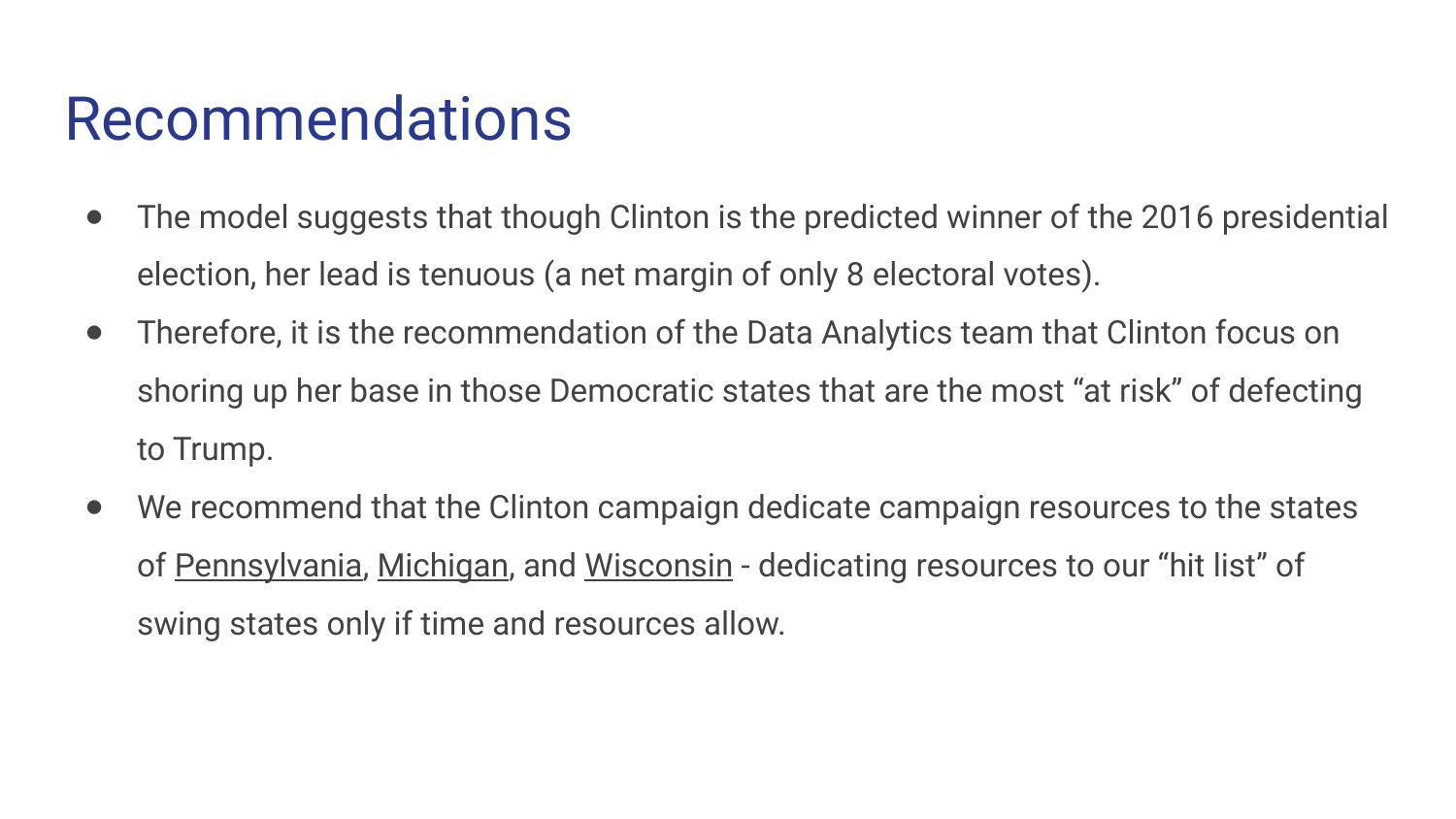

# Recommendations
The model suggests that though Clinton is the predicted winner of the 2016 presidential election, her lead is tenuous (a net margin of only 8 electoral votes).
Therefore, it is the recommendation of the Data Analytics team that Clinton focus on shoring up her base in those Democratic states that are the most “at risk” of defecting to Trump.
We recommend that the Clinton campaign dedicate campaign resources to the states of Pennsylvania, Michigan, and Wisconsin - dedicating resources to our “hit list” of swing states only if time and resources allow.